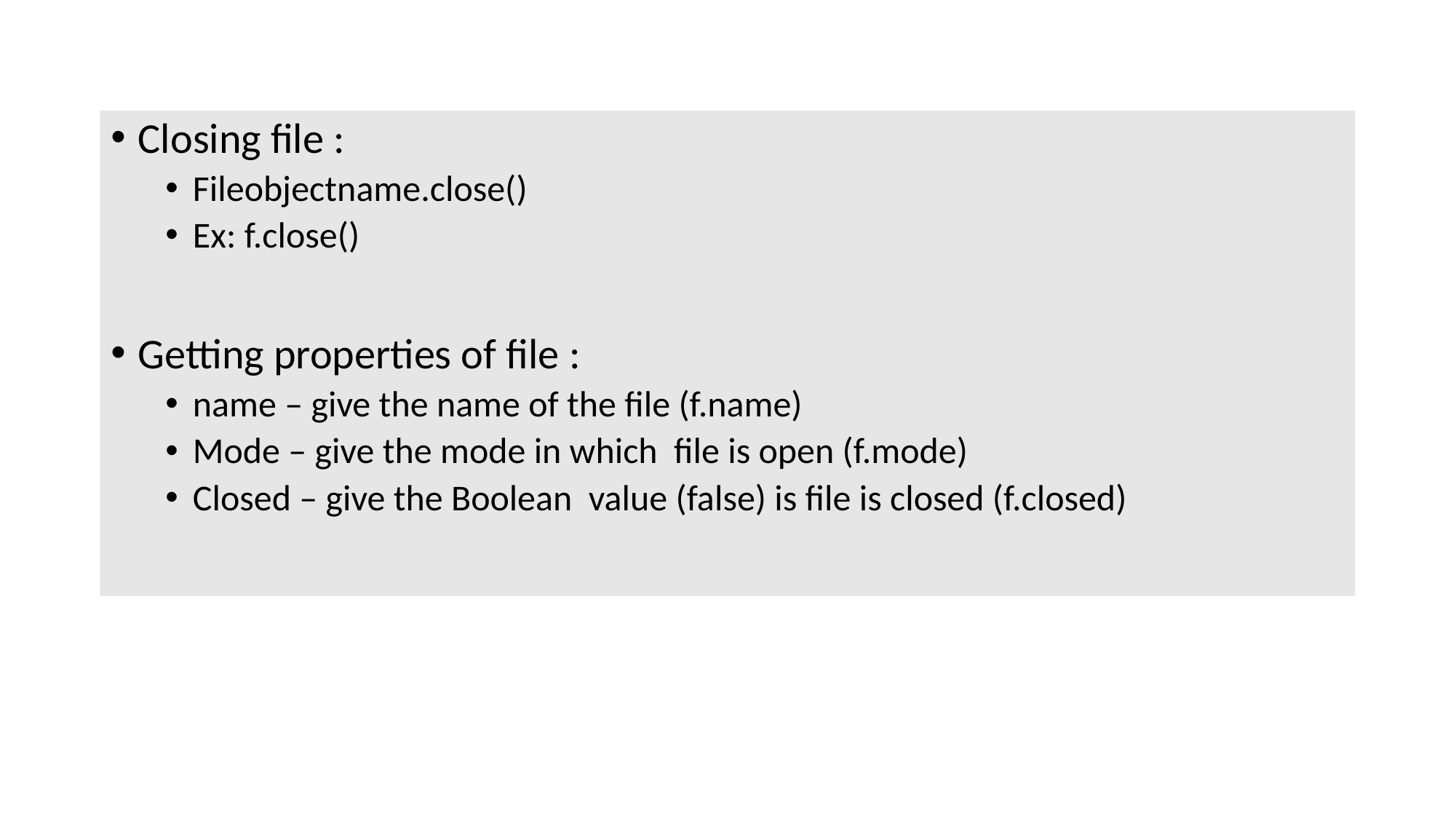

Closing file :
Fileobjectname.close()
Ex: f.close()

Getting properties of file :
name – give the name of the file (f.name)
Mode – give the mode in which  file is open (f.mode)
Closed – give the Boolean  value (false) is file is closed (f.closed)